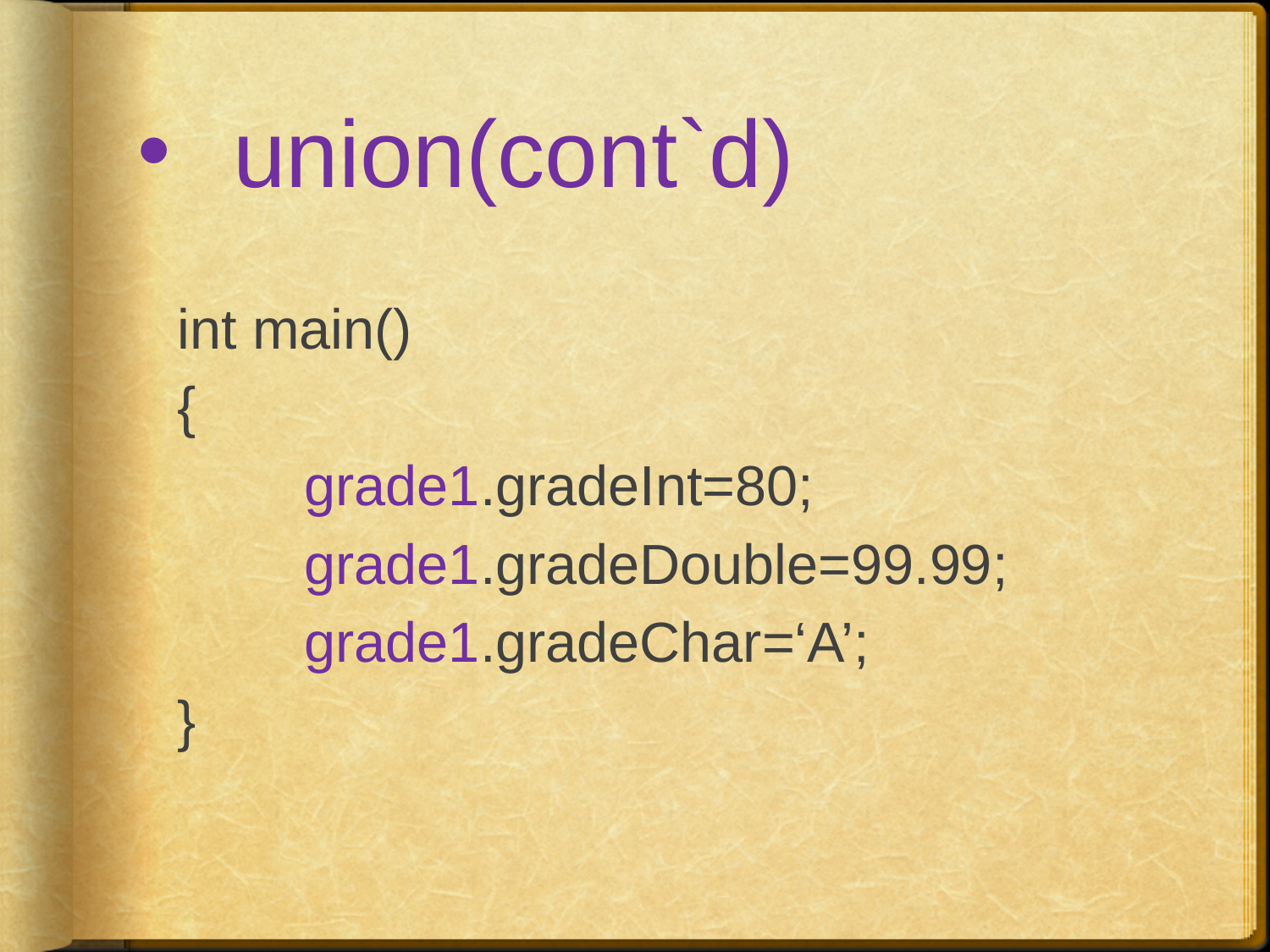

# union(cont`d)
int main()
{
	grade1.gradeInt=80;
	grade1.gradeDouble=99.99;
	grade1.gradeChar=‘A’;
}